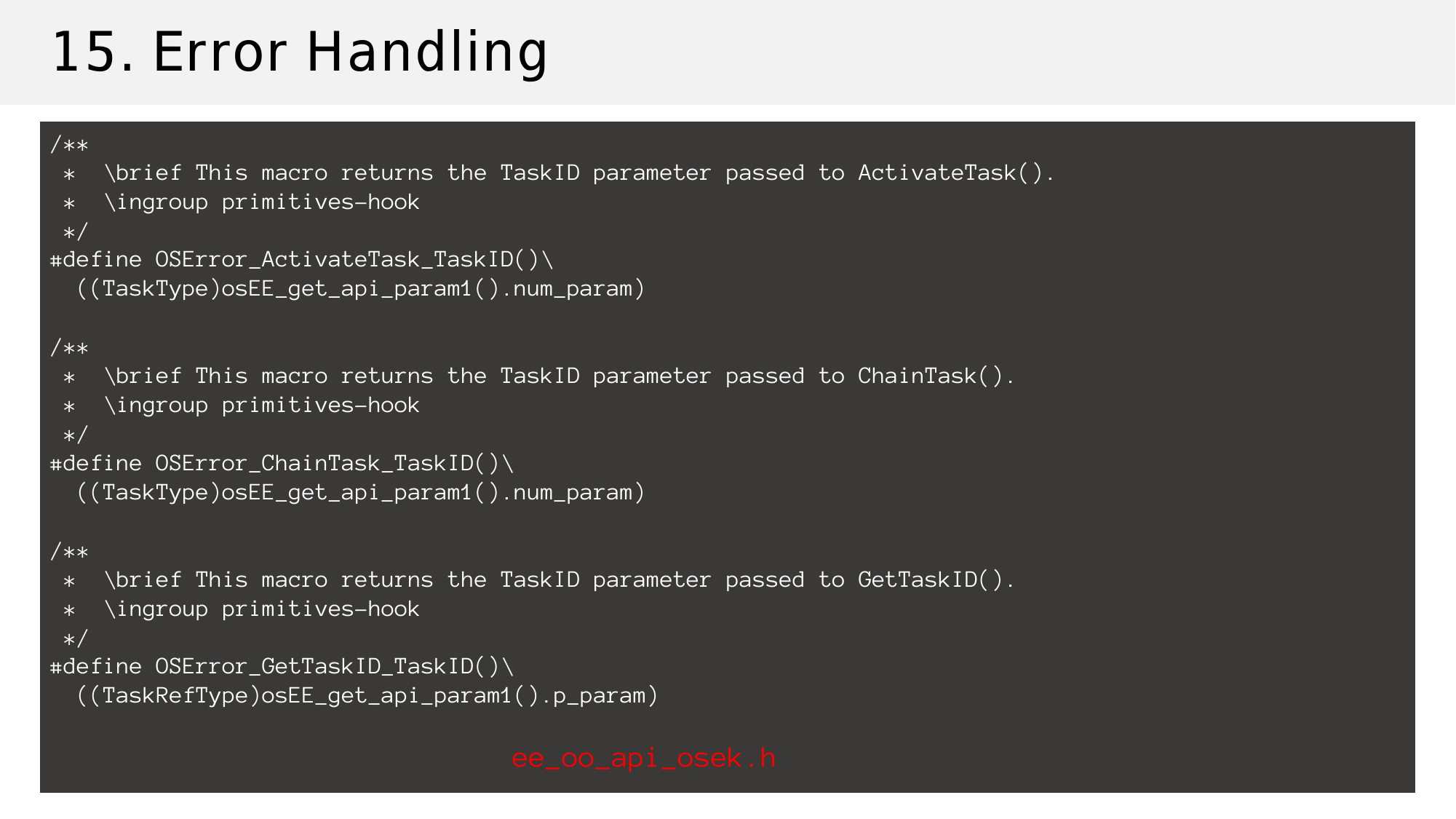

# 15. Error Handling

/**
 *  \brief This macro returns the TaskID parameter passed to ActivateTask().
 *  \ingroup primitives-hook
 */
#define OSError_ActivateTask_TaskID()\
  ((TaskType)osEE_get_api_param1().num_param)

/**
 *  \brief This macro returns the TaskID parameter passed to ChainTask().
 *  \ingroup primitives-hook
 */
#define OSError_ChainTask_TaskID()\
  ((TaskType)osEE_get_api_param1().num_param)

/**
 *  \brief This macro returns the TaskID parameter passed to GetTaskID().
 *  \ingroup primitives-hook
 */
#define OSError_GetTaskID_TaskID()\
  ((TaskRefType)osEE_get_api_param1().p_param)

ee_oo_api_osek.h